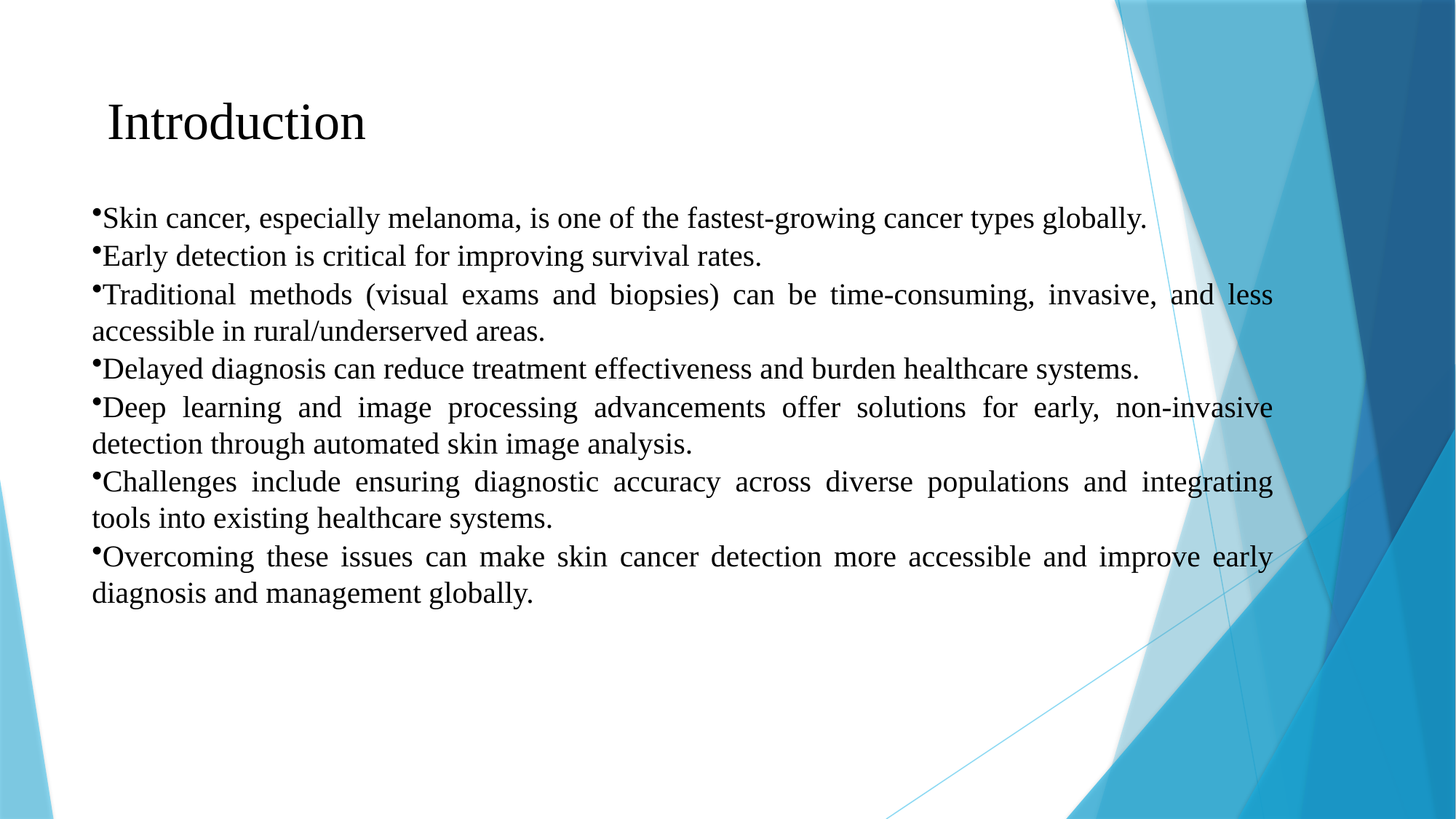

# Introduction

Skin cancer, especially melanoma, is one of the fastest-growing cancer types globally.
Early detection is critical for improving survival rates.
Traditional methods (visual exams and biopsies) can be time-consuming, invasive, and less accessible in rural/underserved areas.
Delayed diagnosis can reduce treatment effectiveness and burden healthcare systems.
Deep learning and image processing advancements offer solutions for early, non-invasive detection through automated skin image analysis.
Challenges include ensuring diagnostic accuracy across diverse populations and integrating tools into existing healthcare systems.
Overcoming these issues can make skin cancer detection more accessible and improve early diagnosis and management globally.